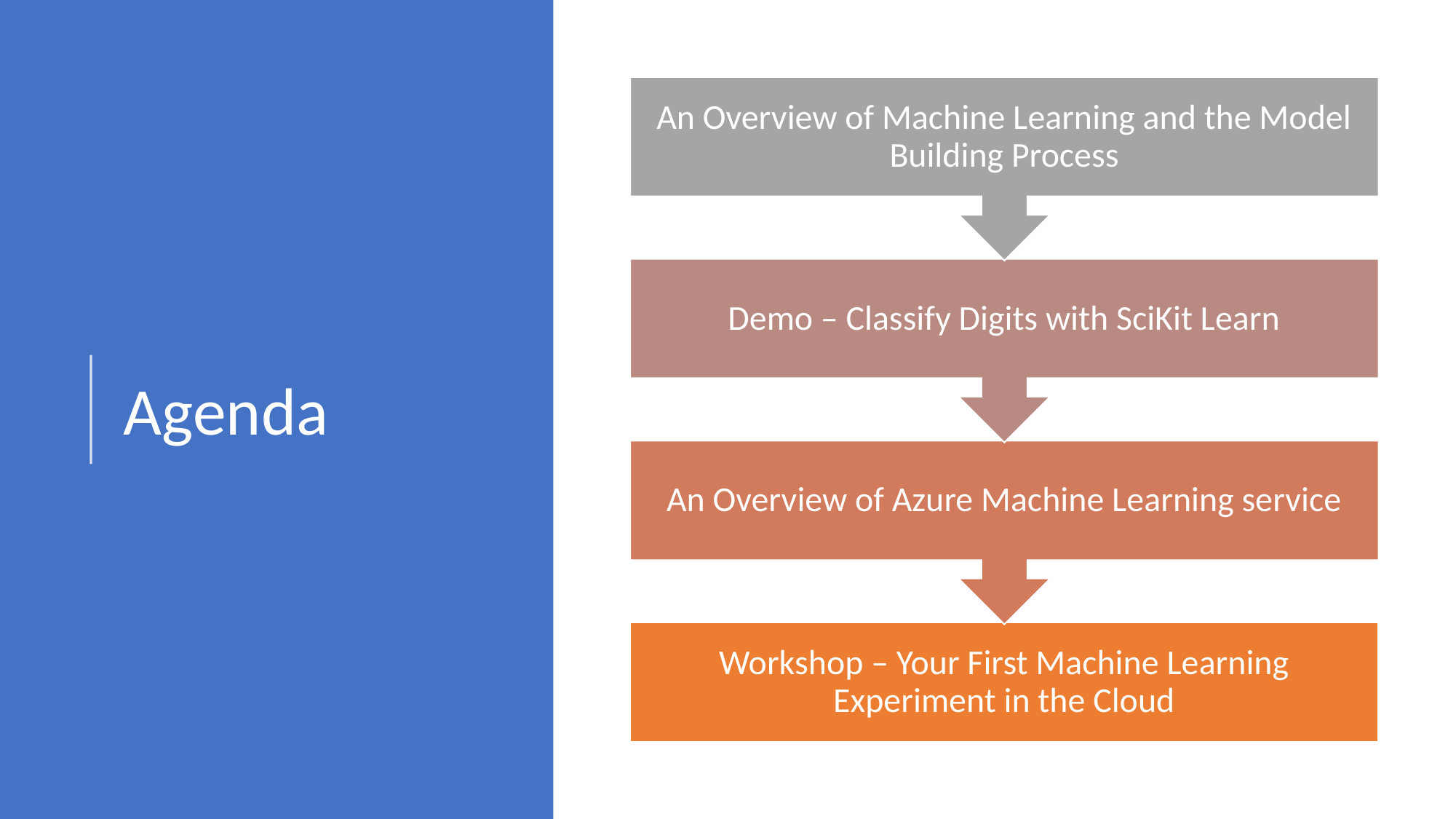

Workshop – Your First Machine Learning Experiment in the Cloud
An Overview of Azure Machine Learning service
Demo – Classify Digits with SciKit Learn
An Overview of Machine Learning and the Model Building Process
# Agenda